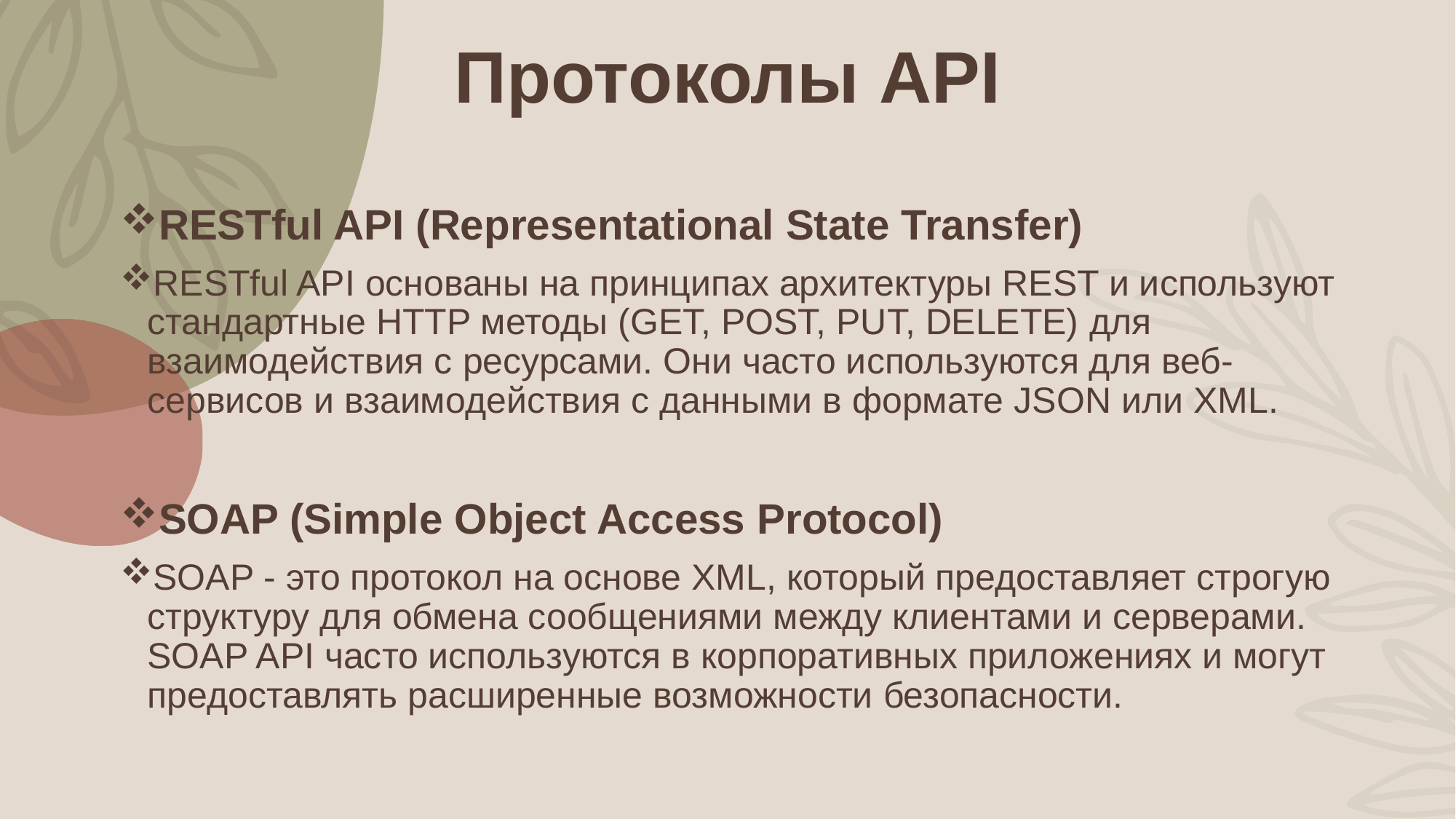

# Протоколы API
RESTful API (Representational State Transfer)
RESTful API основаны на принципах архитектуры REST и используют стандартные HTTP методы (GET, POST, PUT, DELETE) для взаимодействия с ресурсами. Они часто используются для веб-сервисов и взаимодействия с данными в формате JSON или XML.

SOAP (Simple Object Access Protocol)
SOAP - это протокол на основе XML, который предоставляет строгую структуру для обмена сообщениями между клиентами и серверами. SOAP API часто используются в корпоративных приложениях и могут предоставлять расширенные возможности безопасности.